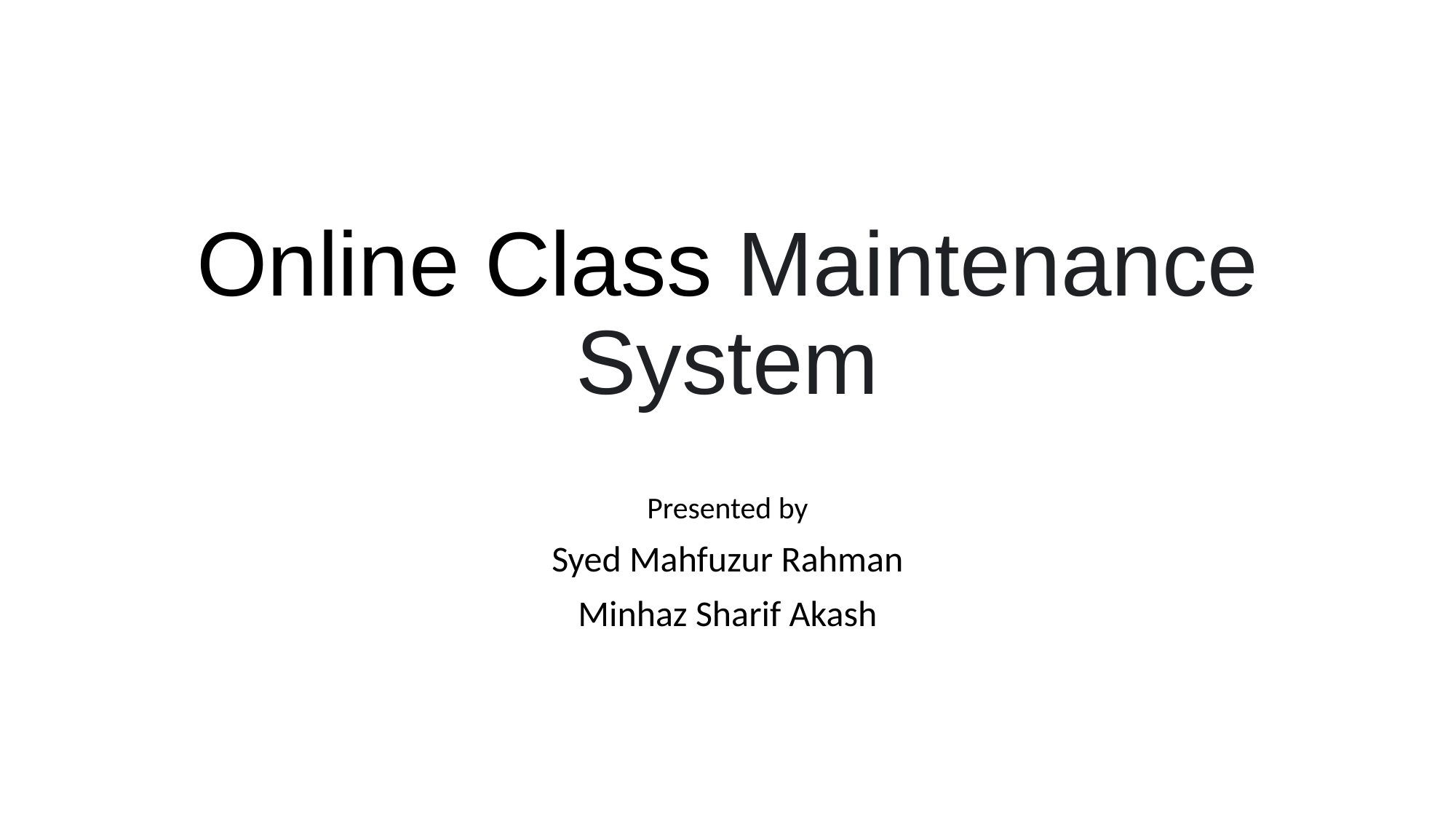

# Online Class Maintenance System
Presented by
Syed Mahfuzur Rahman
Minhaz Sharif Akash